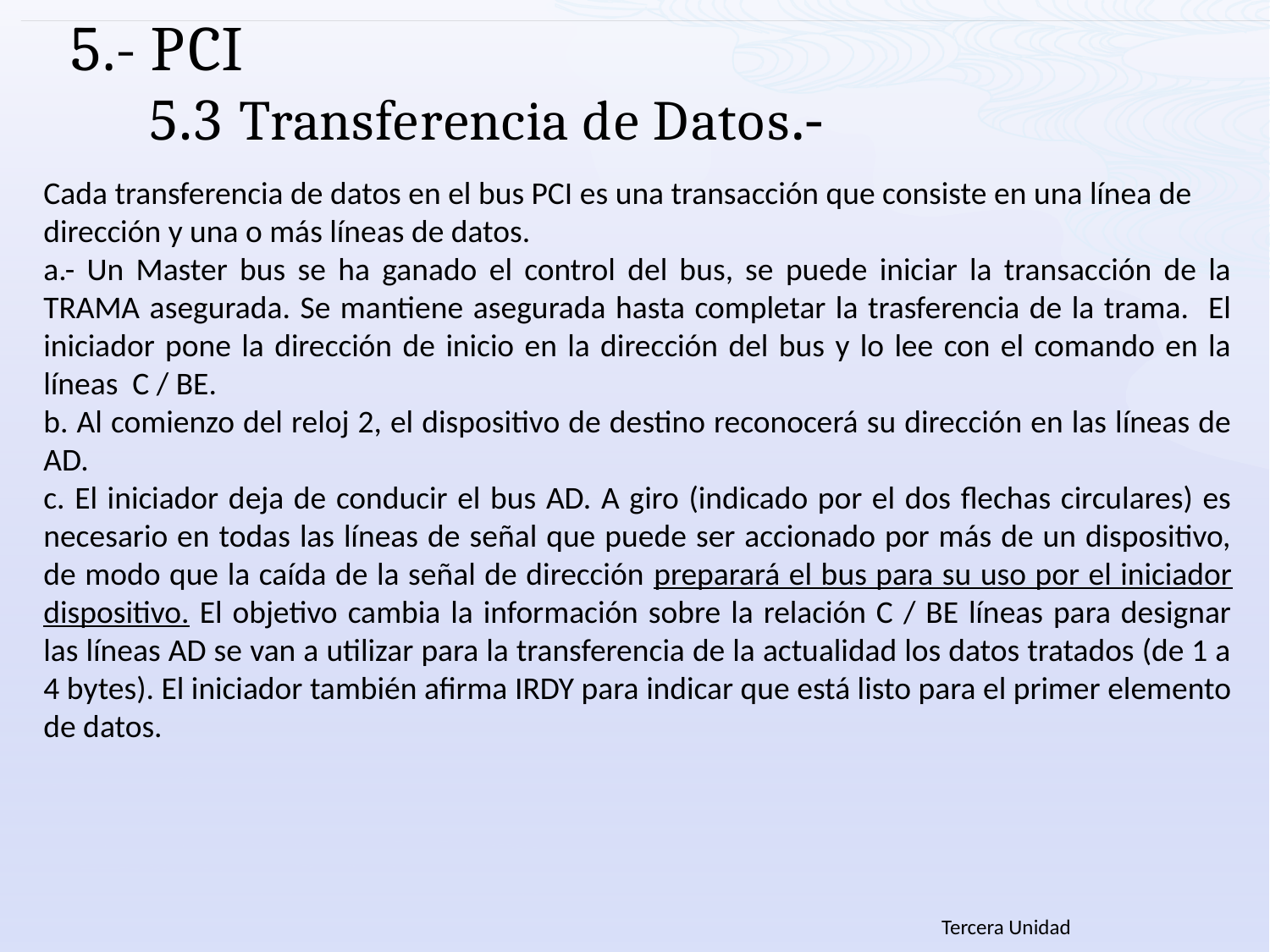

5.- PCI
	5.3 Transferencia de Datos.-

Cada transferencia de datos en el bus PCI es una transacción que consiste en una línea de dirección y una o más líneas de datos.
a.- Un Master bus se ha ganado el control del bus, se puede iniciar la transacción de la TRAMA asegurada. Se mantiene asegurada hasta completar la trasferencia de la trama.  El iniciador pone la dirección de inicio en la dirección del bus y lo lee con el comando en la líneas  C / BE.
b. Al comienzo del reloj 2, el dispositivo de destino reconocerá su dirección en las líneas de AD.
c. El iniciador deja de conducir el bus AD. A giro (indicado por el dos flechas circulares) es necesario en todas las líneas de señal que puede ser accionado por más de un dispositivo, de modo que la caída de la señal de dirección preparará el bus para su uso por el iniciador dispositivo. El objetivo cambia la información sobre la relación C / BE líneas para designar las líneas AD se van a utilizar para la transferencia de la actualidad los datos tratados (de 1 a 4 bytes). El iniciador también afirma IRDY para indicar que está listo para el primer elemento de datos.

Tercera Unidad